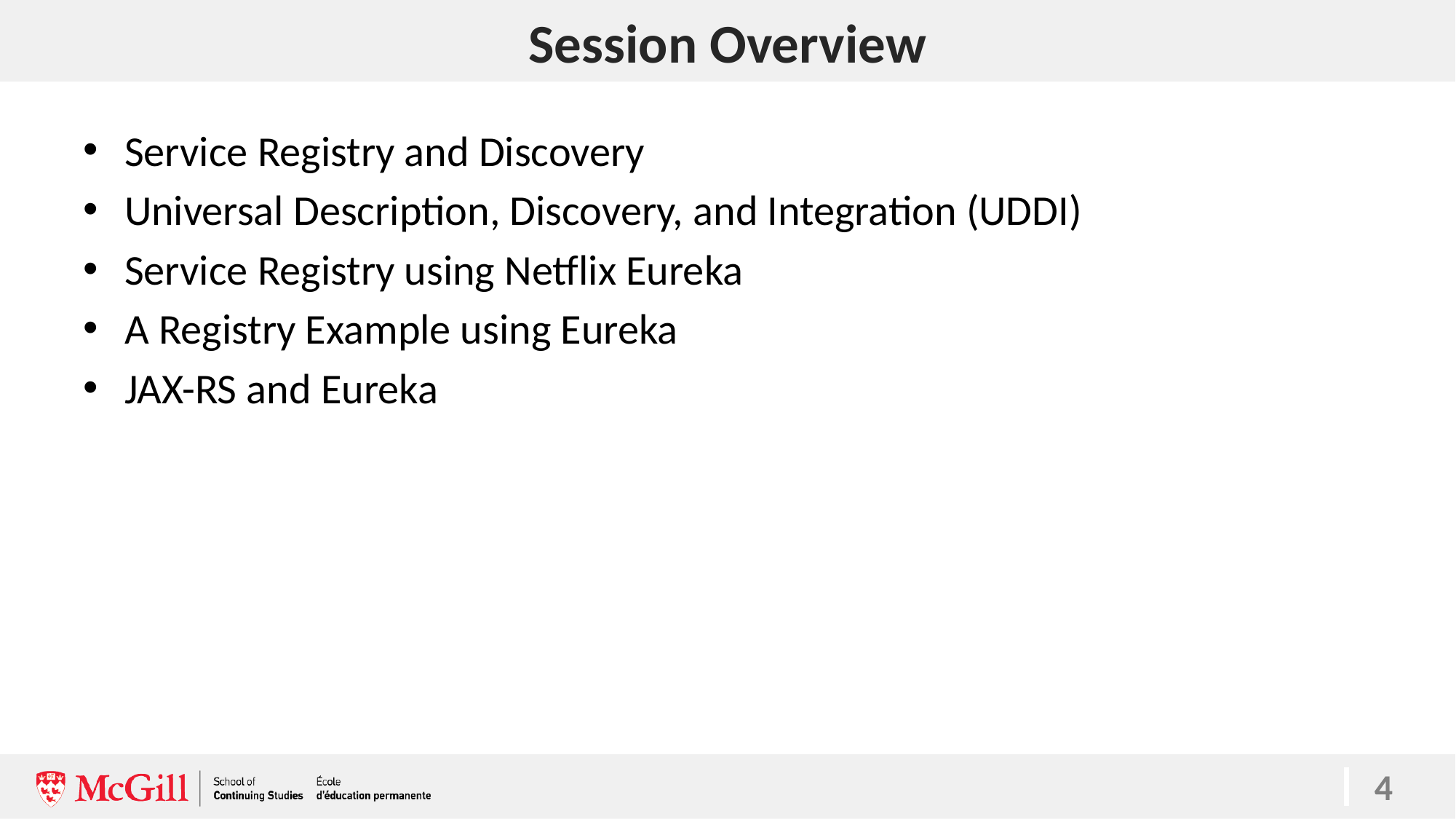

# Session Overview
Service Registry and Discovery
Universal Description, Discovery, and Integration (UDDI)
Service Registry using Netflix Eureka
A Registry Example using Eureka
JAX-RS and Eureka